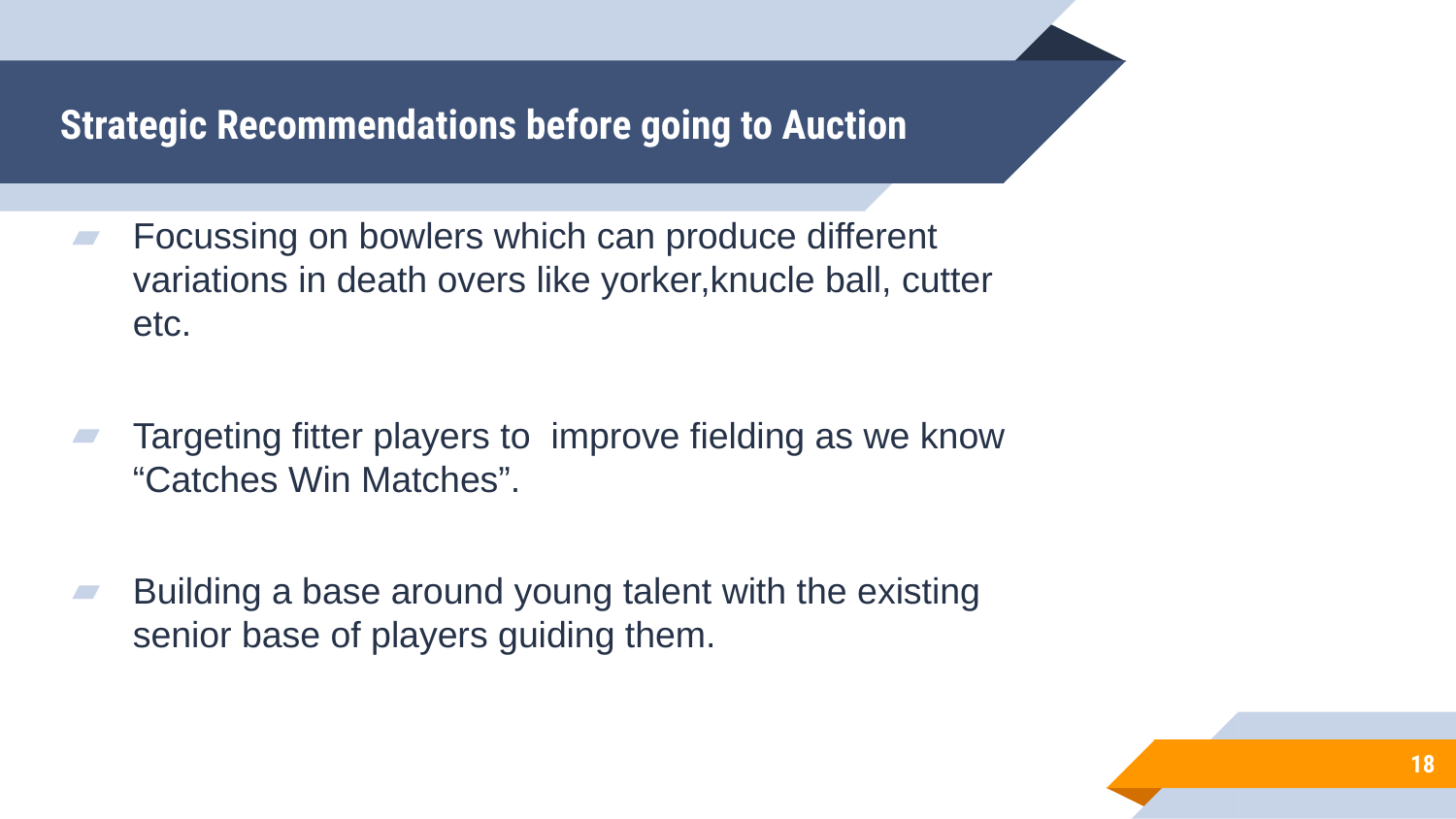

# Strategic Recommendations before going to Auction
Focussing on bowlers which can produce different variations in death overs like yorker,knucle ball, cutter etc.

Targeting fitter players to  improve fielding as we know “Catches Win Matches”.

Building a base around young talent with the existing senior base of players guiding them.

18